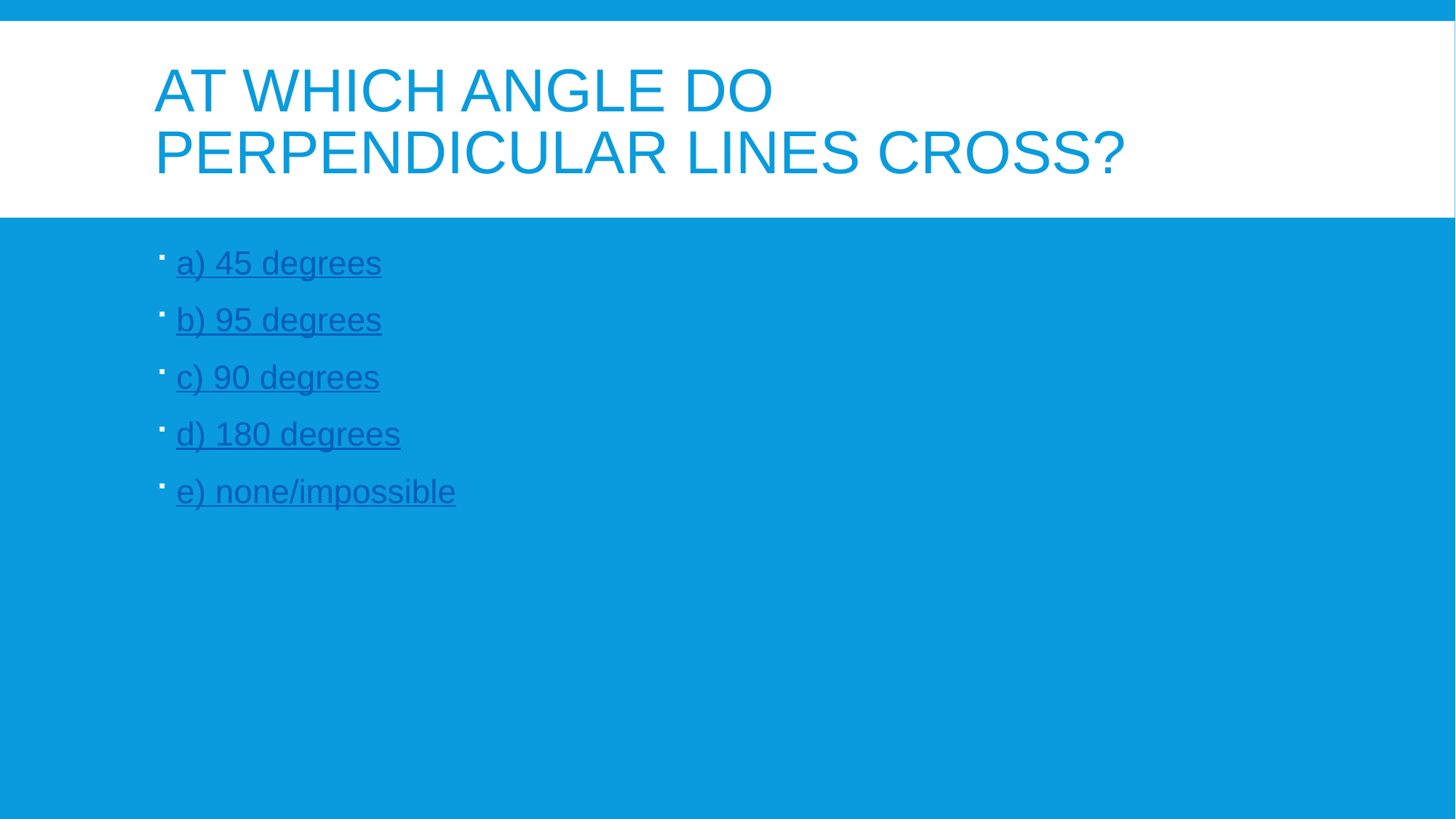

# At which angle do perpendicular lines cross?
a) 45 degrees
b) 95 degrees
c) 90 degrees
d) 180 degrees
e) none/impossible